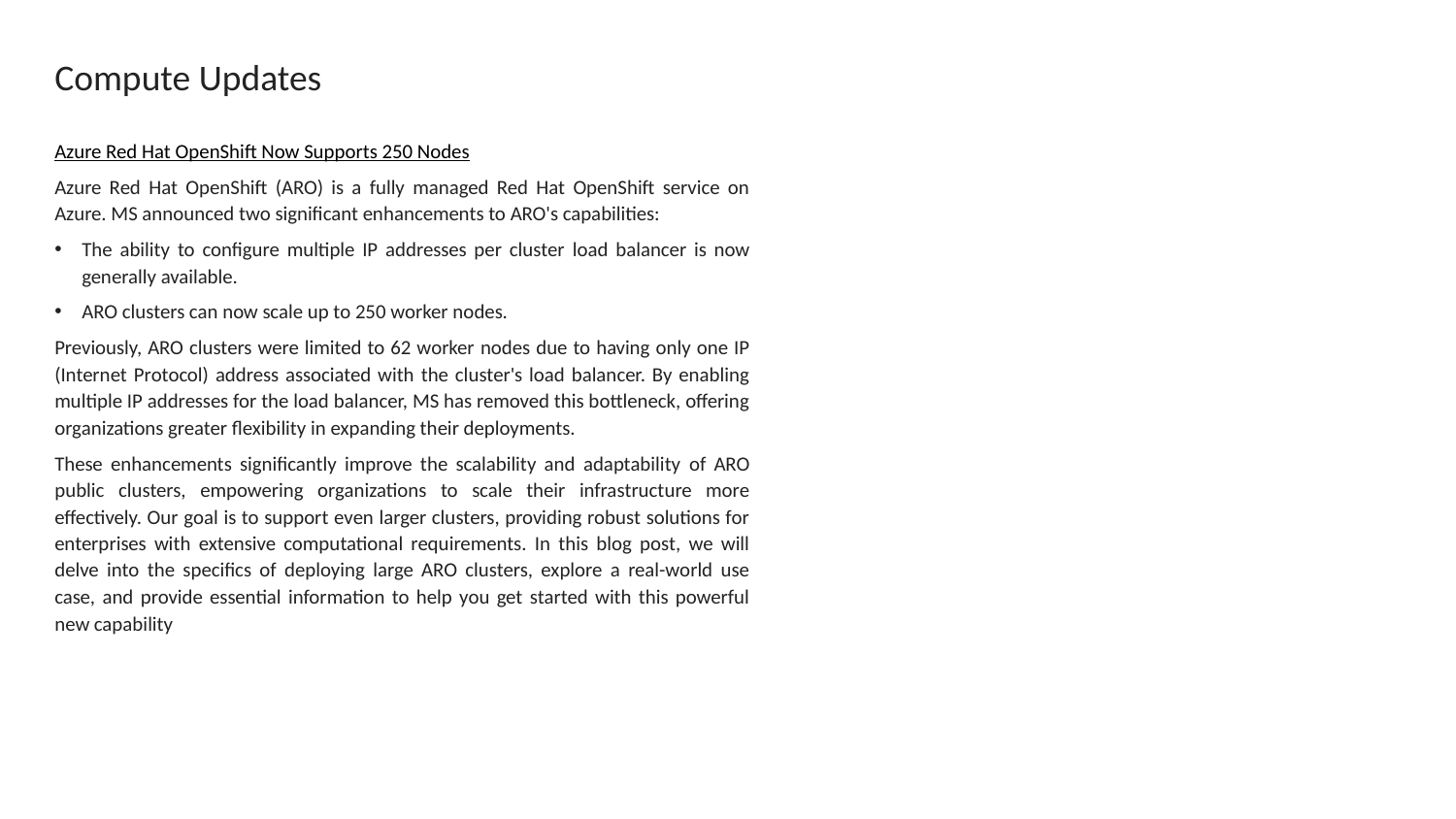

# Compute Updates
Azure Red Hat OpenShift Now Supports 250 Nodes
Azure Red Hat OpenShift (ARO) is a fully managed Red Hat OpenShift service on Azure. MS announced two significant enhancements to ARO's capabilities:
The ability to configure multiple IP addresses per cluster load balancer is now generally available.
ARO clusters can now scale up to 250 worker nodes.
Previously, ARO clusters were limited to 62 worker nodes due to having only one IP (Internet Protocol) address associated with the cluster's load balancer. By enabling multiple IP addresses for the load balancer, MS has removed this bottleneck, offering organizations greater flexibility in expanding their deployments.
These enhancements significantly improve the scalability and adaptability of ARO public clusters, empowering organizations to scale their infrastructure more effectively. Our goal is to support even larger clusters, providing robust solutions for enterprises with extensive computational requirements. In this blog post, we will delve into the specifics of deploying large ARO clusters, explore a real-world use case, and provide essential information to help you get started with this powerful new capability